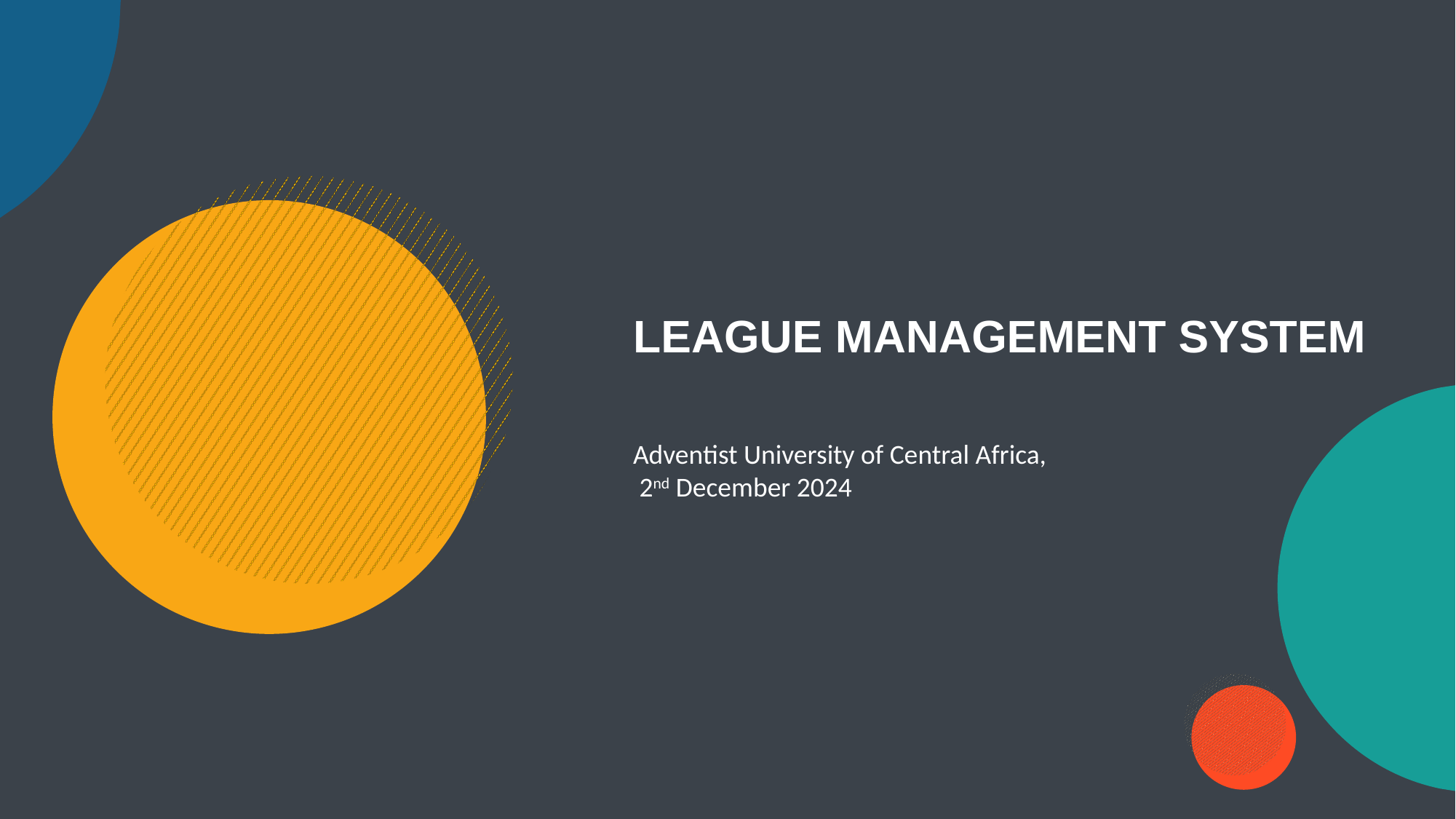

# LEAGUE MANAGEMENT SYSTEM
Adventist University of Central Africa,
 2nd December 2024